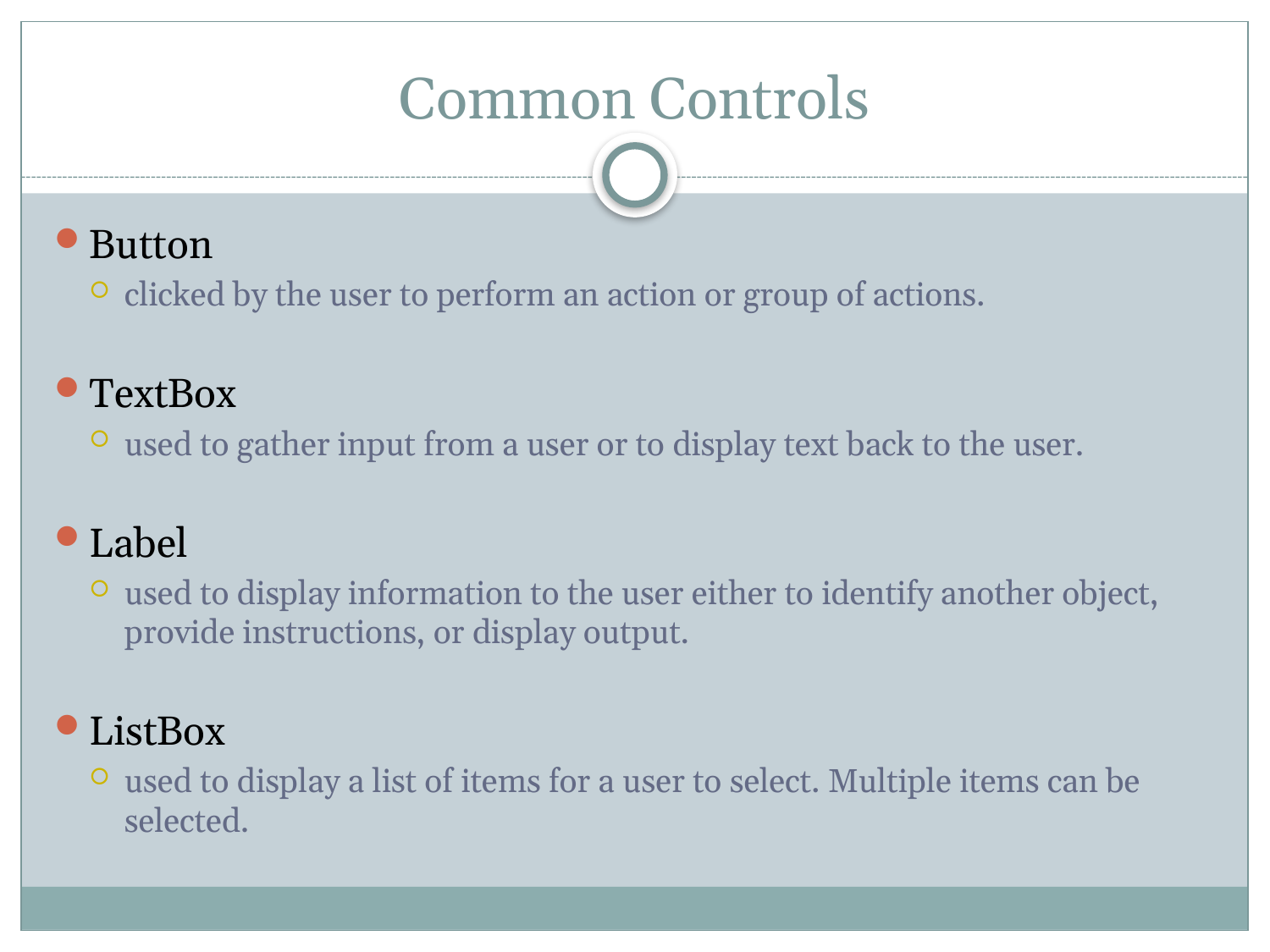

# Common Controls
Button
clicked by the user to perform an action or group of actions.

TextBox
used to gather input from a user or to display text back to the user.

Label
used to display information to the user either to identify another object, provide instructions, or display output.

ListBox
used to display a list of items for a user to select. Multiple items can be selected.